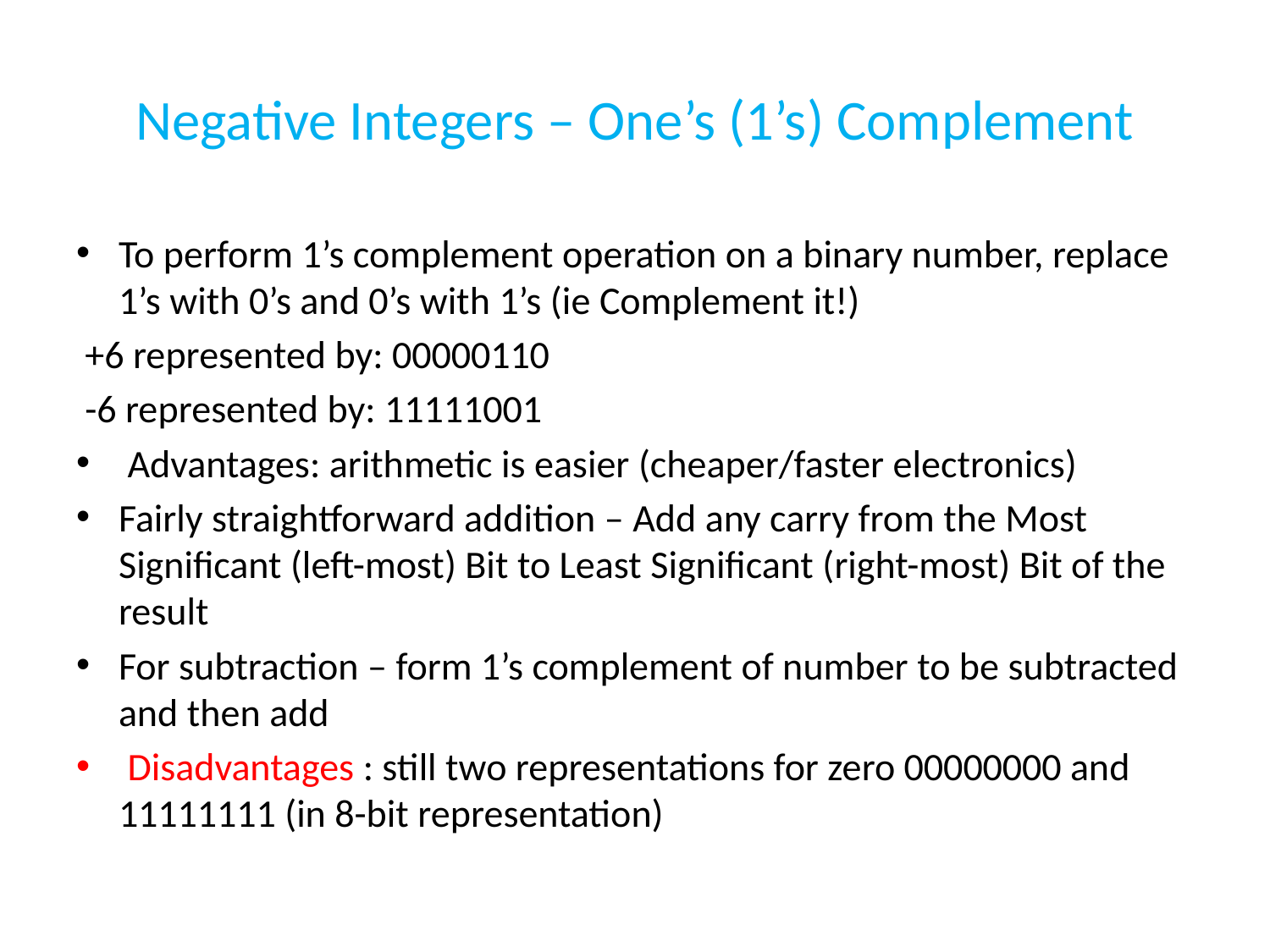

# Negative Integers – One’s (1’s) Complement
To perform 1’s complement operation on a binary number, replace 1’s with 0’s and 0’s with 1’s (ie Complement it!)
 +6 represented by: 00000110
 -6 represented by: 11111001
 Advantages: arithmetic is easier (cheaper/faster electronics)
Fairly straightforward addition – Add any carry from the Most Significant (left-most) Bit to Least Significant (right-most) Bit of the result
For subtraction – form 1’s complement of number to be subtracted and then add
 Disadvantages : still two representations for zero 00000000 and 11111111 (in 8-bit representation)